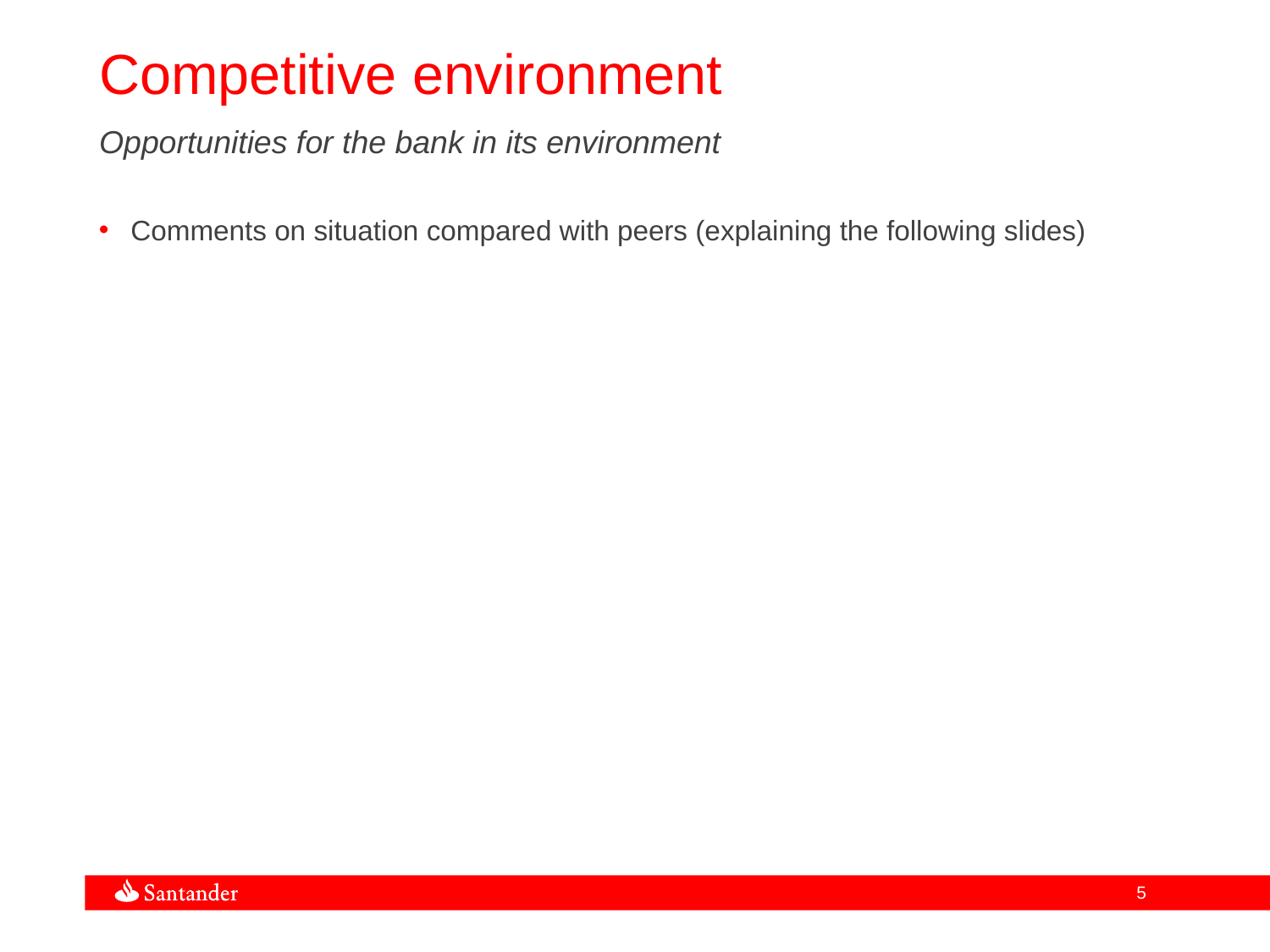

Competitive environment
Opportunities for the bank in its environment
Comments on situation compared with peers (explaining the following slides)